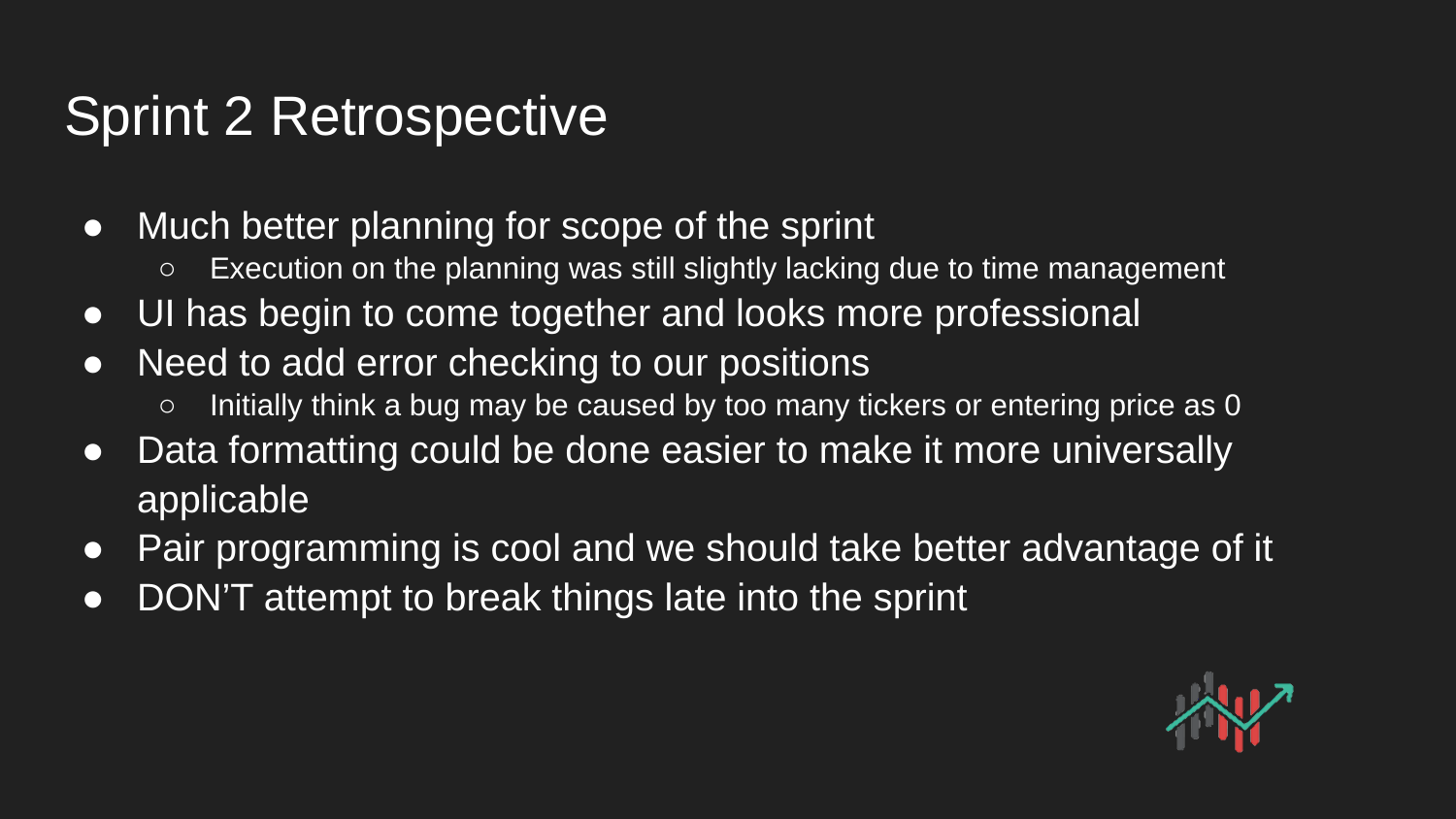

# Sprint 2 Retrospective
Much better planning for scope of the sprint
Execution on the planning was still slightly lacking due to time management
UI has begin to come together and looks more professional
Need to add error checking to our positions
Initially think a bug may be caused by too many tickers or entering price as 0
Data formatting could be done easier to make it more universally applicable
Pair programming is cool and we should take better advantage of it
DON’T attempt to break things late into the sprint